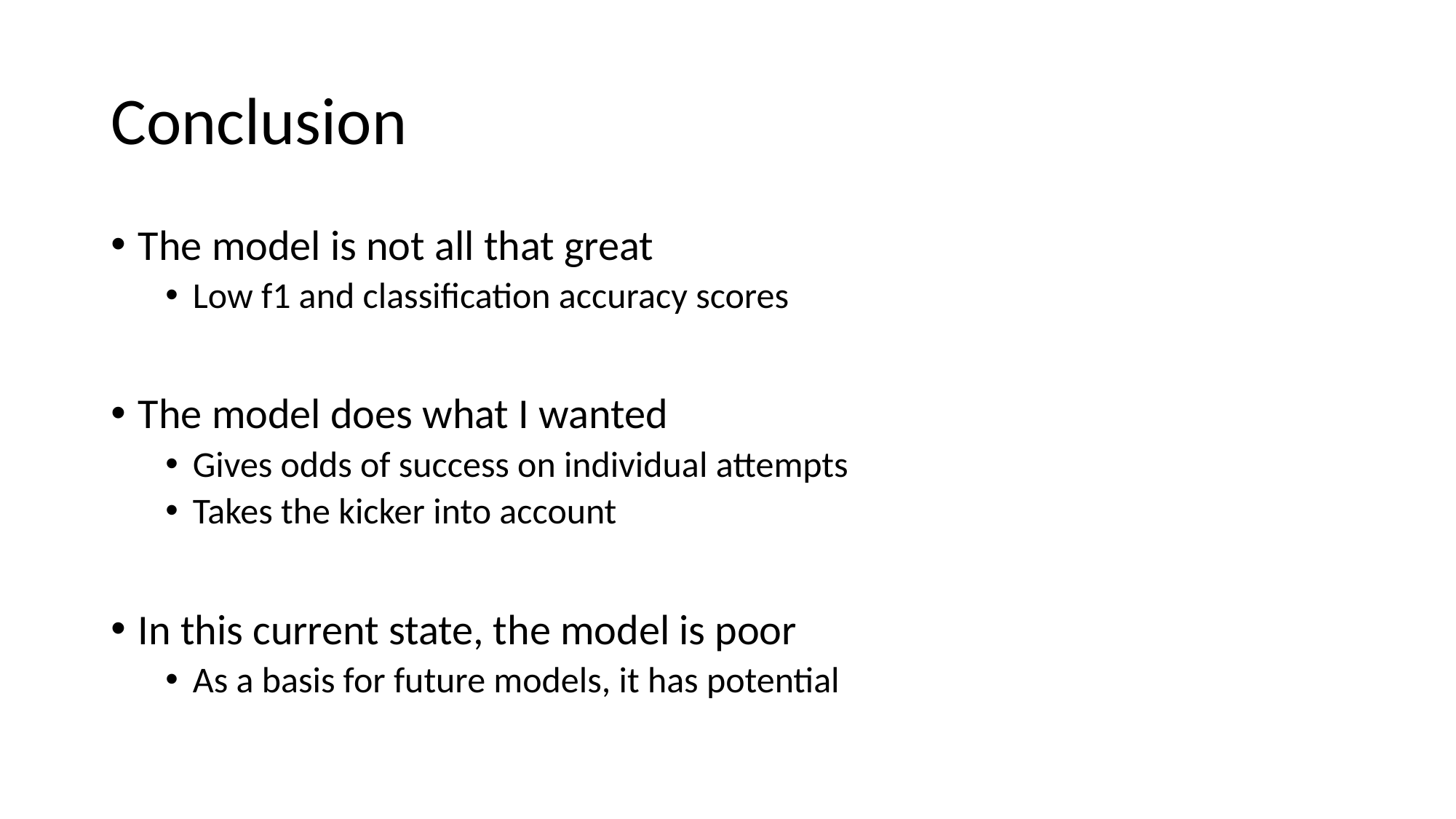

# Conclusion
The model is not all that great
Low f1 and classification accuracy scores

The model does what I wanted
Gives odds of success on individual attempts
Takes the kicker into account

In this current state, the model is poor
As a basis for future models, it has potential